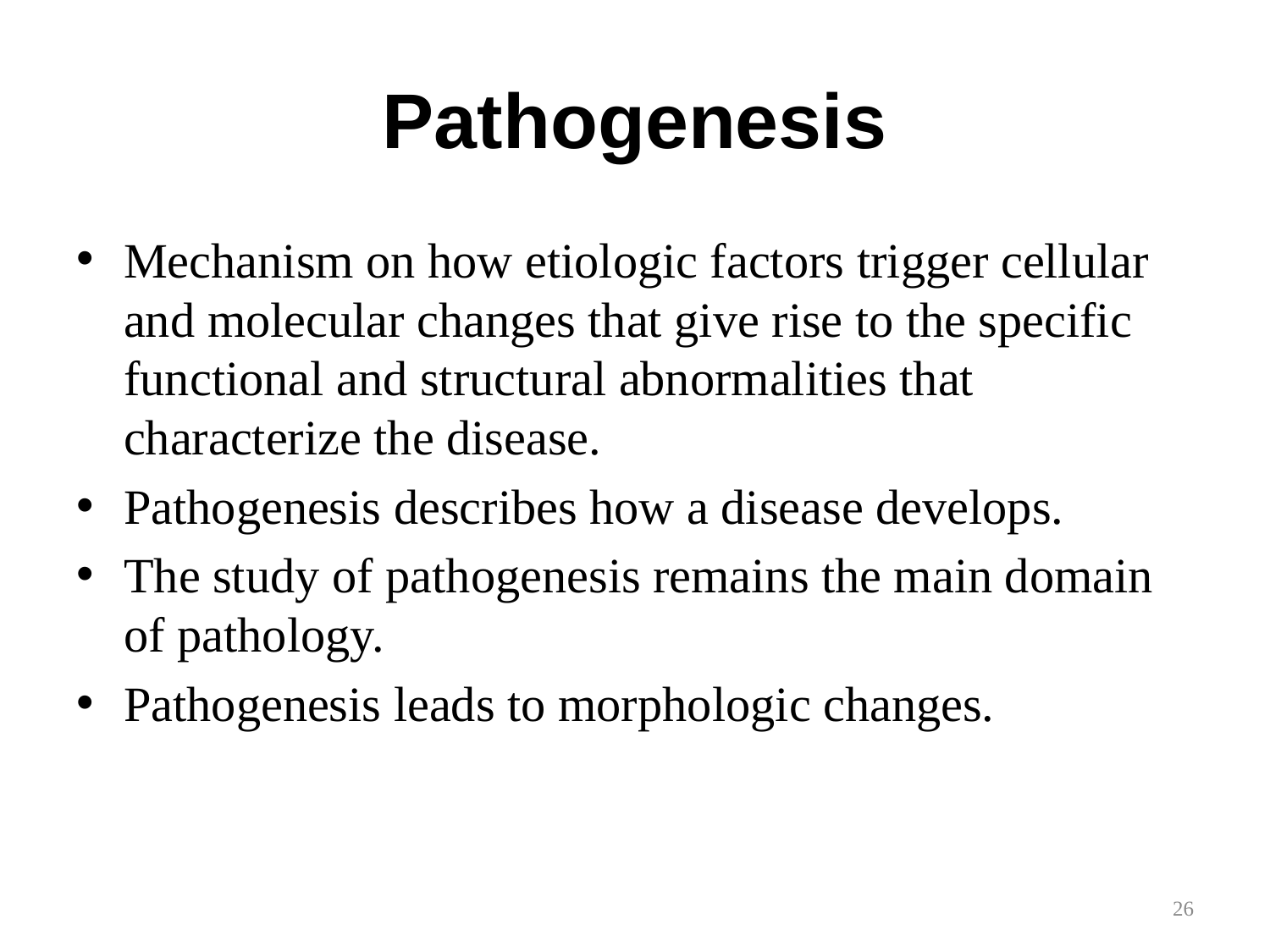

# Pathogenesis
Mechanism on how etiologic factors trigger cellular and molecular changes that give rise to the specific functional and structural abnormalities that characterize the disease.
Pathogenesis describes how a disease develops.
The study of pathogenesis remains the main domain of pathology.
Pathogenesis leads to morphologic changes.

26